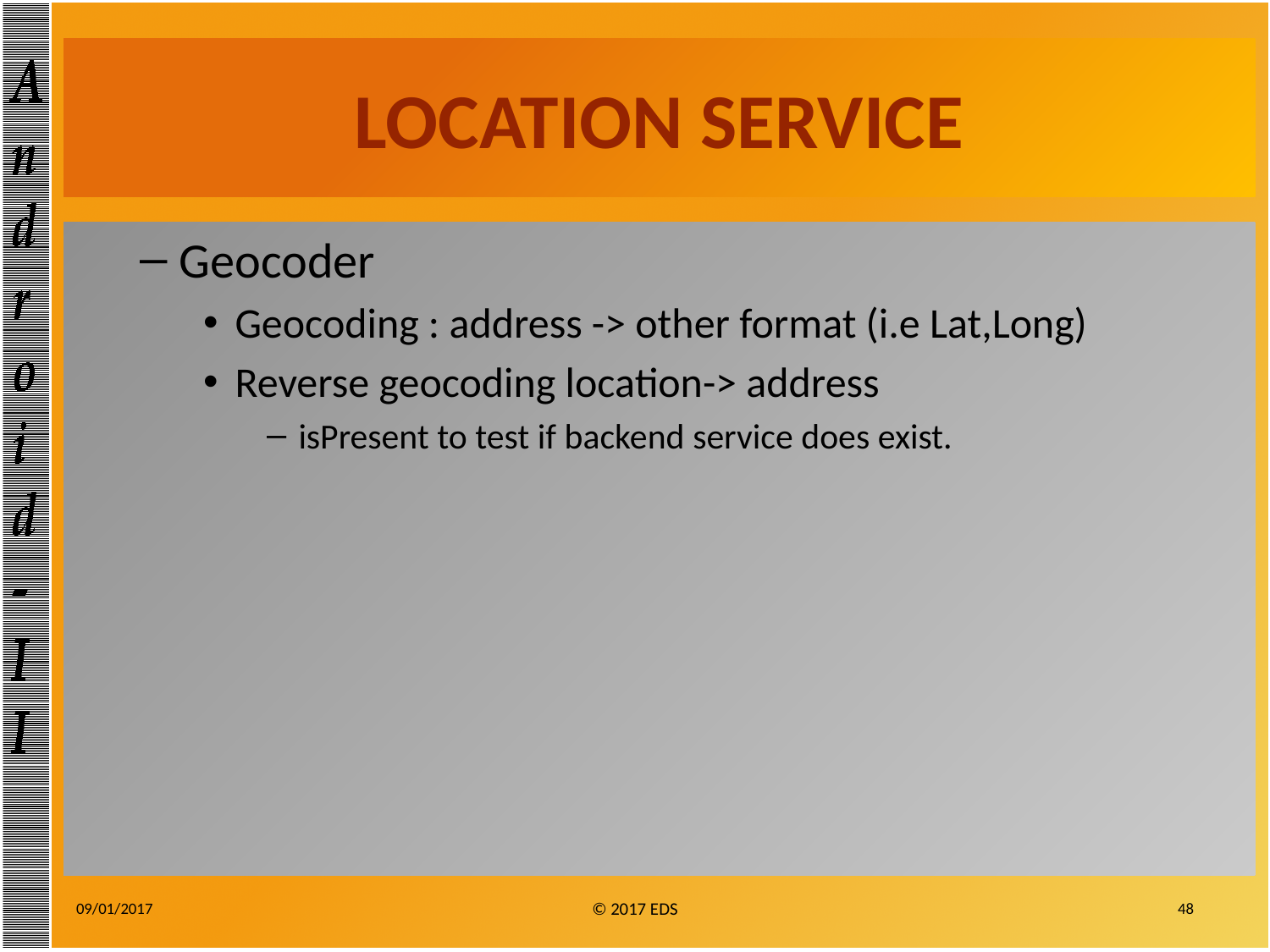

# LOCATION SERVICE
Geocoder
Geocoding : address -> other format (i.e Lat,Long)
Reverse geocoding location-> address
isPresent to test if backend service does exist.

09/01/2017
48
© 2017 EDS